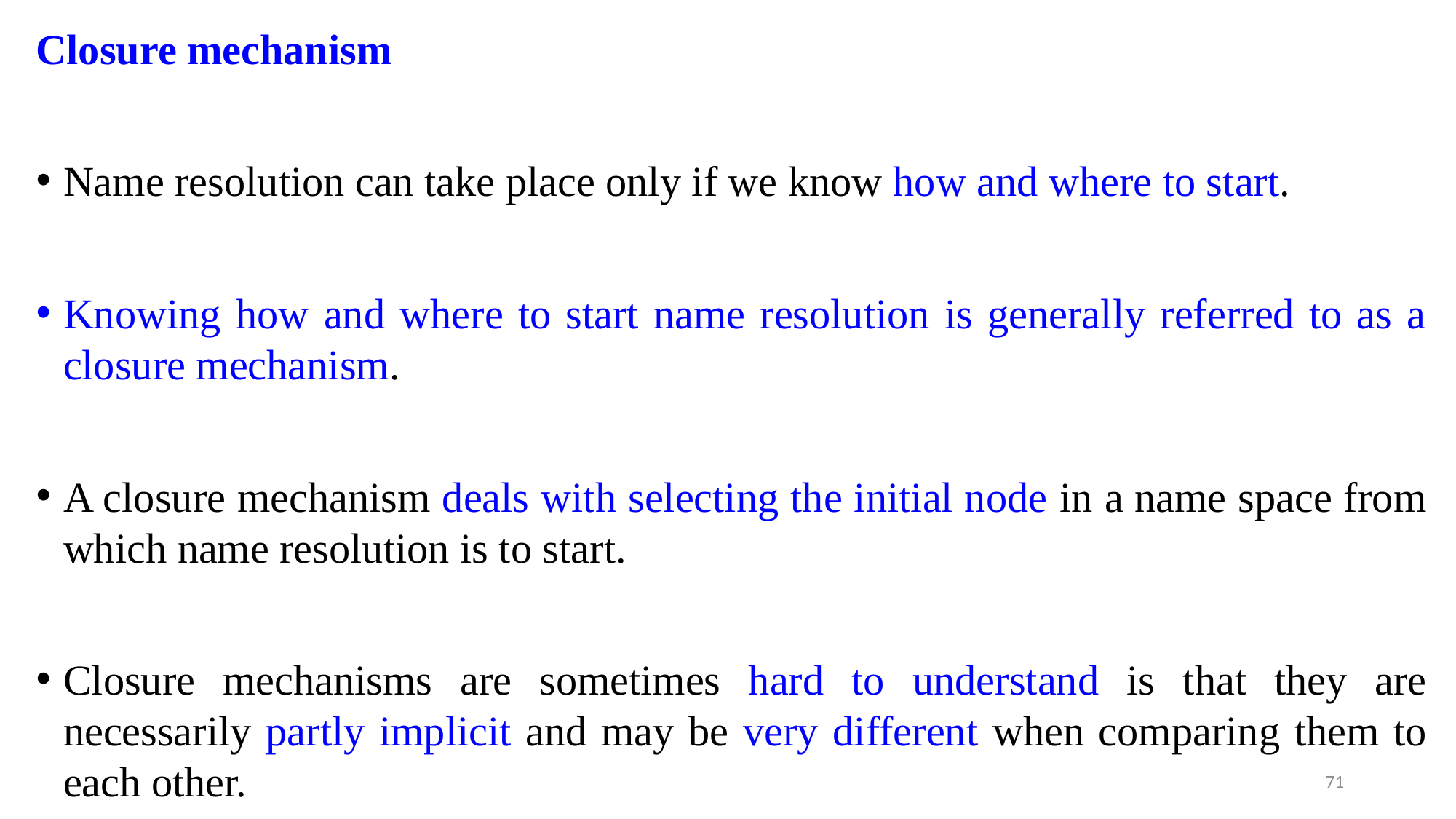

Closure mechanism

Name resolution can take place only if we know how and where to start.

Knowing how and where to start name resolution is generally referred to as a closure mechanism.

A closure mechanism deals with selecting the initial node in a name space from which name resolution is to start.

Closure mechanisms are sometimes hard to understand is that they are necessarily partly implicit and may be very different when comparing them to each other.
71